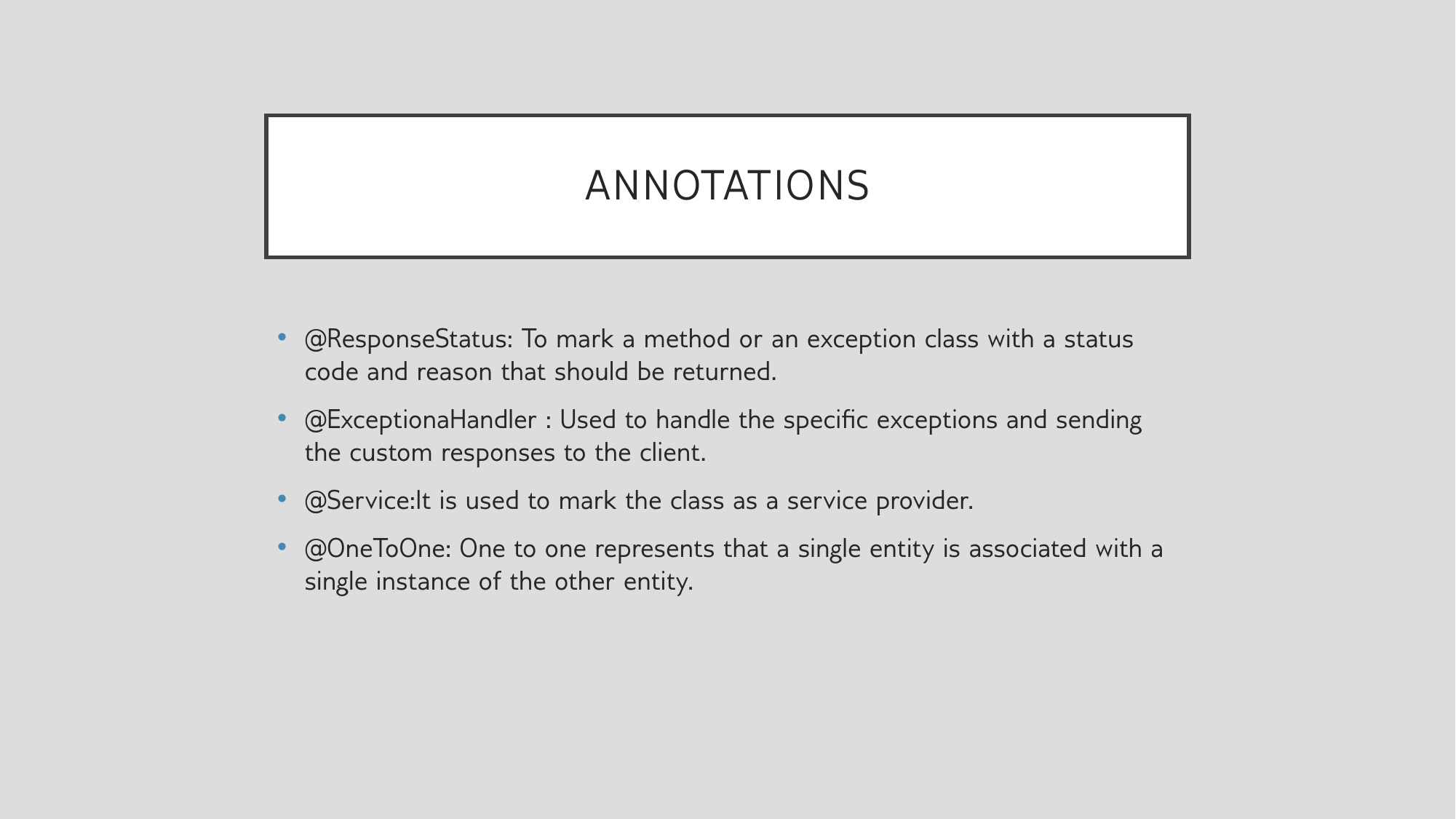

# Annotations
@ResponseStatus: To mark a method or an exception class with a status code and reason that should be returned.
@ExceptionaHandler : Used to handle the specific exceptions and sending the custom responses to the client.
@Service:It is used to mark the class as a service provider.
@OneToOne: One to one represents that a single entity is associated with a single instance of the other entity.